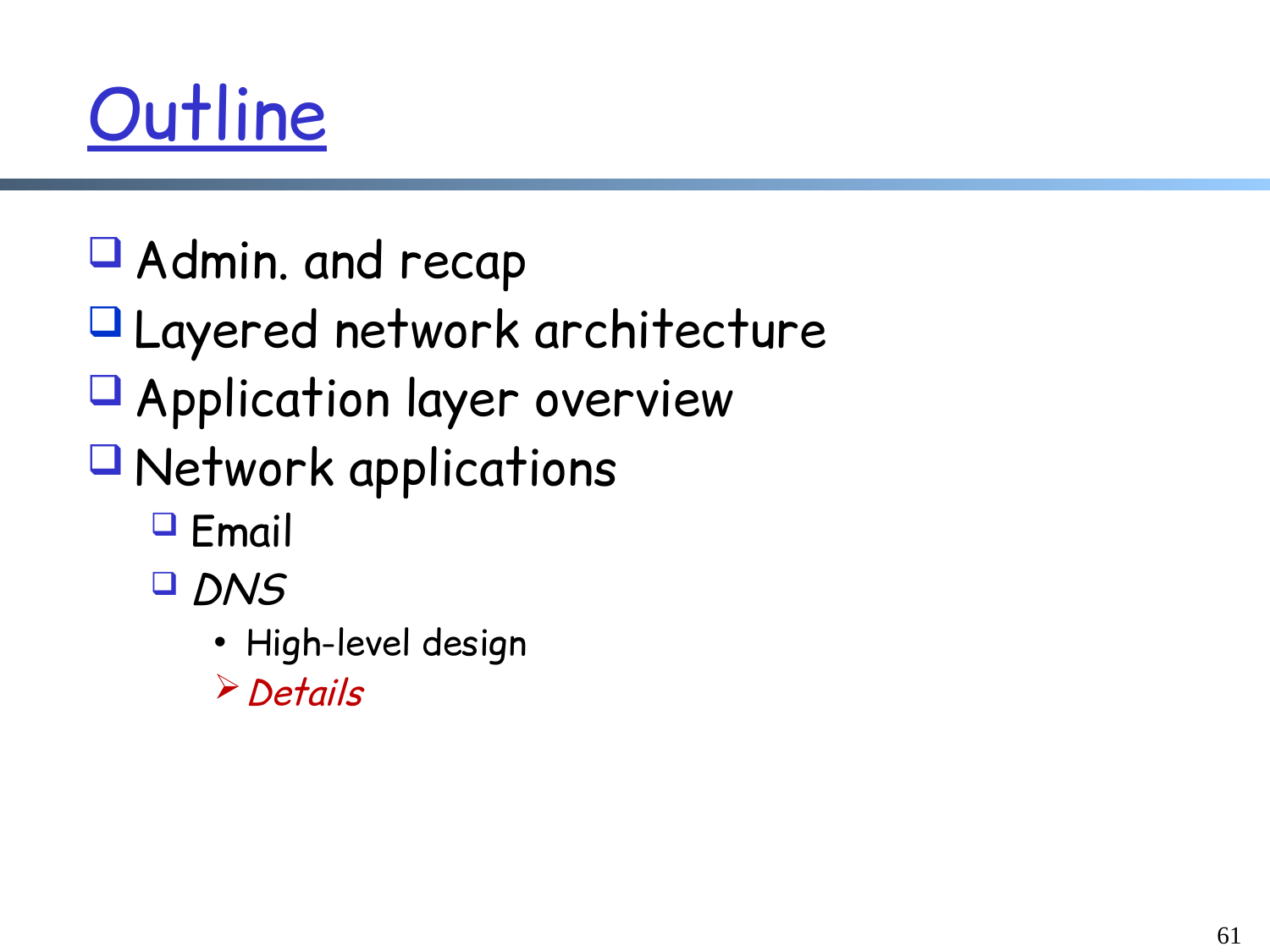

# Outline
Admin. and recap
Layered network architecture
Application layer overview
Network applications
Email
DNS
High-level design
Details

61